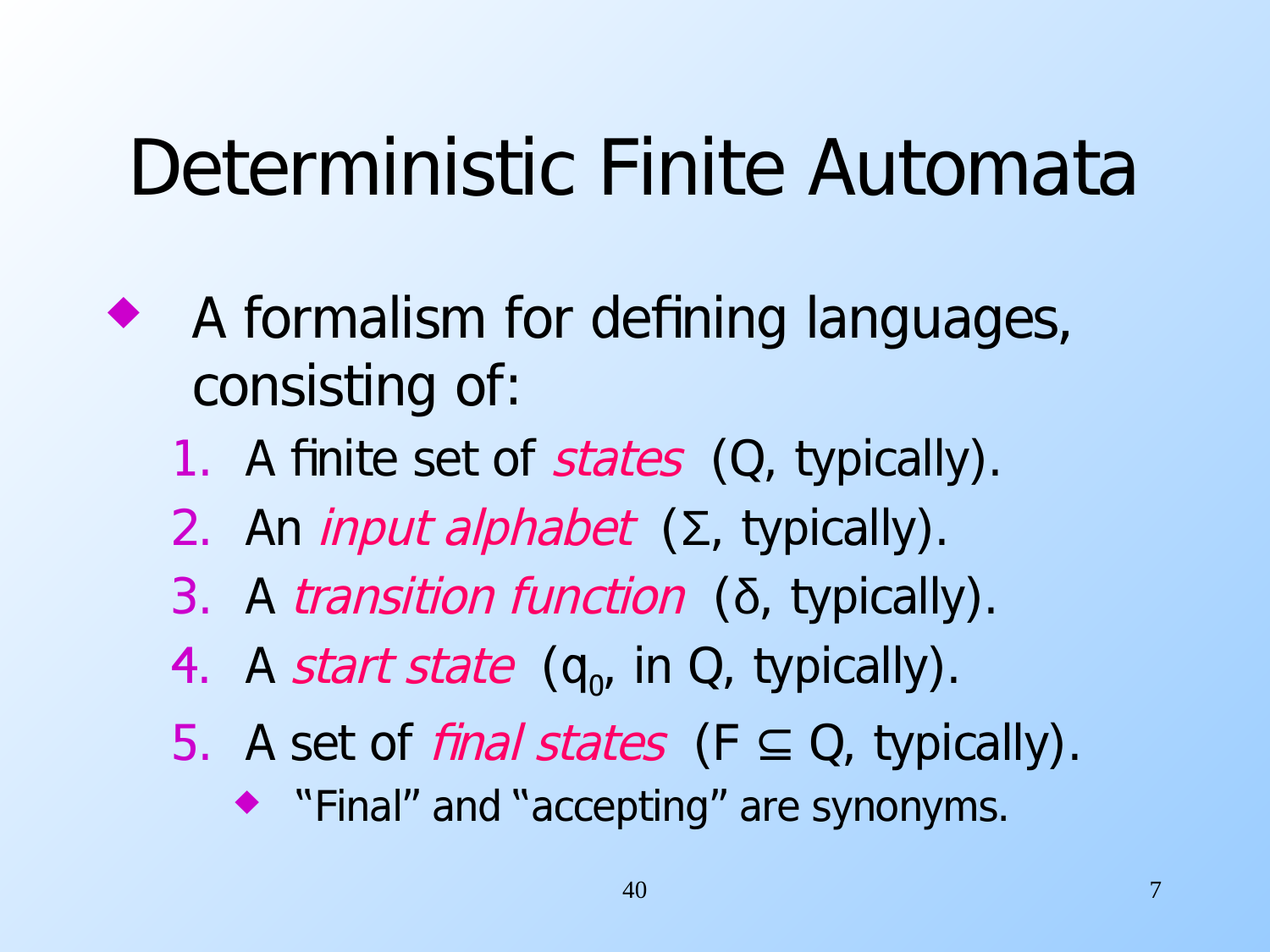

# Deterministic Finite Automata
A formalism for defining languages, consisting of:
A finite set of states  (Q, typically).
An input alphabet  (Σ, typically).
A transition function  (δ, typically).
A start state  (q0, in Q, typically).
A set of final states  (F ⊆ Q, typically).
“Final” and “accepting” are synonyms.
40
7